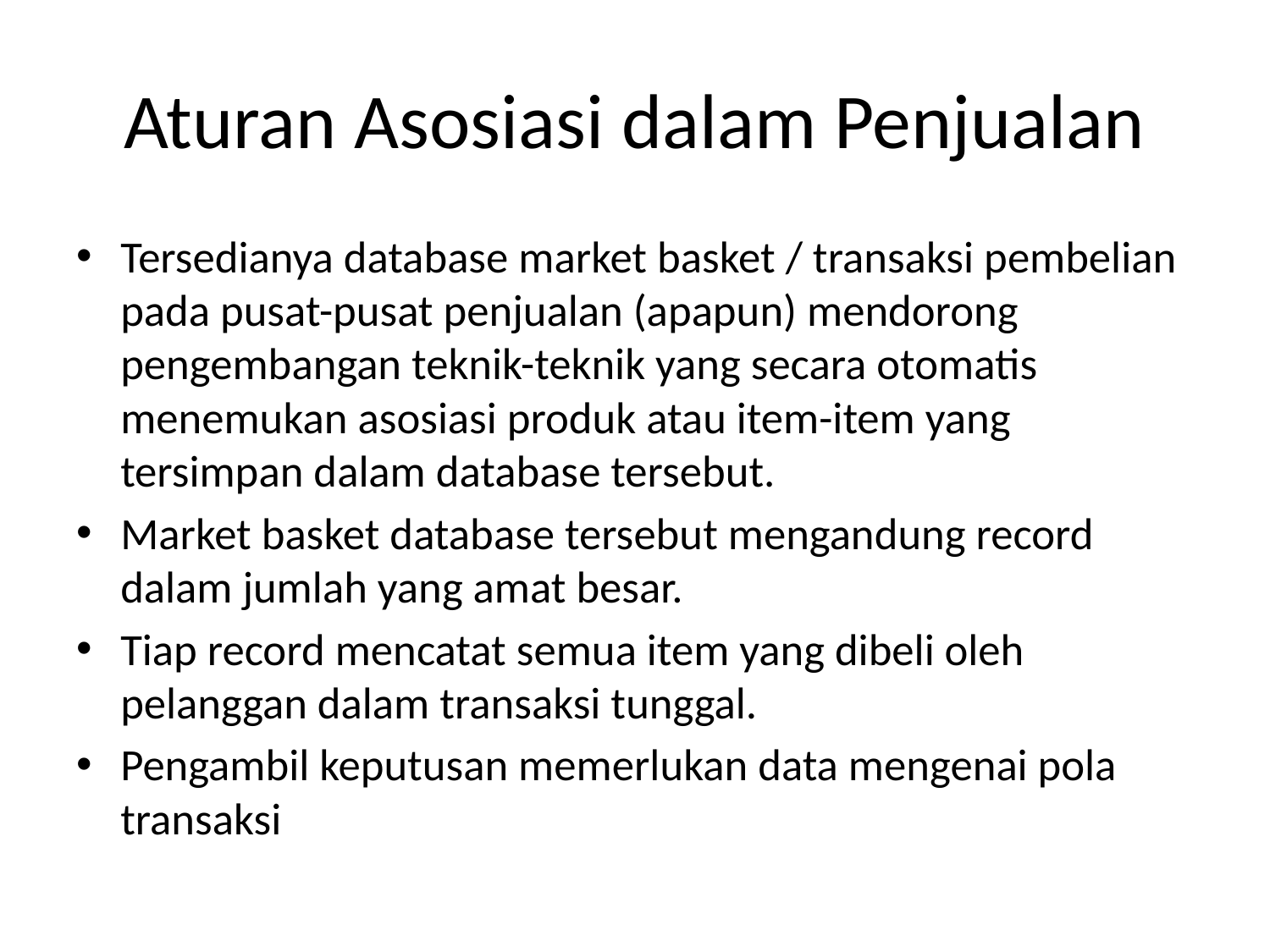

# Aturan Asosiasi dalam Penjualan
Tersedianya database market basket / transaksi pembelian pada pusat-pusat penjualan (apapun) mendorong pengembangan teknik-teknik yang secara otomatis menemukan asosiasi produk atau item-item yang tersimpan dalam database tersebut.
Market basket database tersebut mengandung record dalam jumlah yang amat besar.
Tiap record mencatat semua item yang dibeli oleh pelanggan dalam transaksi tunggal.
Pengambil keputusan memerlukan data mengenai pola transaksi